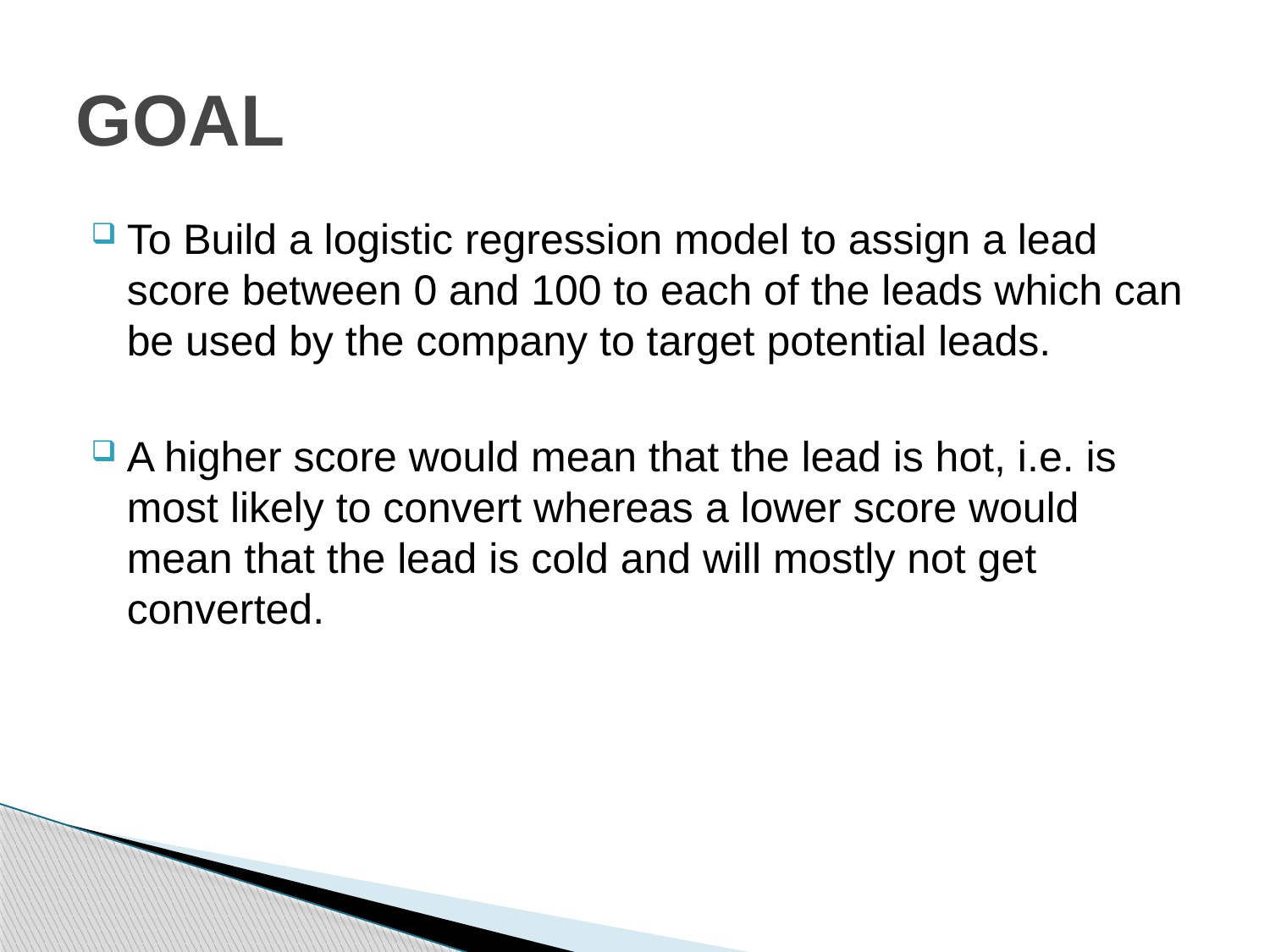

# GOAL
To Build a logistic regression model to assign a lead score between 0 and 100 to each of the leads which can be used by the company to target potential leads.

A higher score would mean that the lead is hot, i.e. is most likely to convert whereas a lower score would mean that the lead is cold and will mostly not get converted.